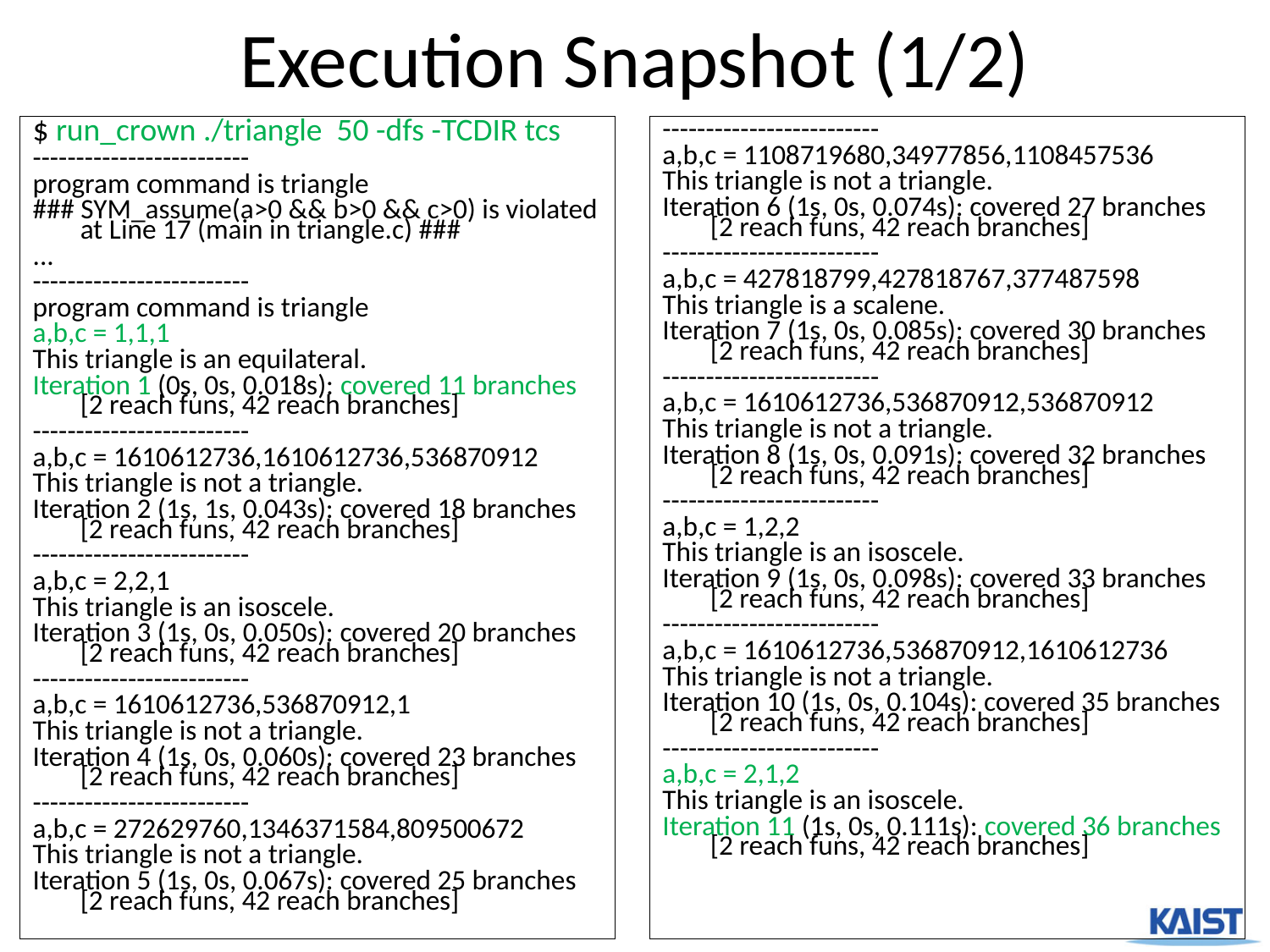

# Execution Snapshot (1/2)
$ run_crown ./triangle  50 -dfs -TCDIR tcs
-------------------------
program command is triangle
### SYM_assume(a>0 && b>0 && c>0) is violated at Line 17 (main in triangle.c) ###
...
-------------------------
program command is triangle
a,b,c = 1,1,1
This triangle is an equilateral.
Iteration 1 (0s, 0s, 0.018s): covered 11 branches
[2 reach funs, 42 reach branches]
-------------------------
a,b,c = 1610612736,1610612736,536870912
This triangle is not a triangle.
Iteration 2 (1s, 1s, 0.043s): covered 18 branches
[2 reach funs, 42 reach branches]
-------------------------
a,b,c = 2,2,1
This triangle is an isoscele.
Iteration 3 (1s, 0s, 0.050s): covered 20 branches
[2 reach funs, 42 reach branches]
-------------------------
a,b,c = 1610612736,536870912,1
This triangle is not a triangle.
Iteration 4 (1s, 0s, 0.060s): covered 23 branches
[2 reach funs, 42 reach branches]
-------------------------
a,b,c = 272629760,1346371584,809500672
This triangle is not a triangle.
Iteration 5 (1s, 0s, 0.067s): covered 25 branches
[2 reach funs, 42 reach branches]

-------------------------
a,b,c = 1108719680,34977856,1108457536
This triangle is not a triangle.
Iteration 6 (1s, 0s, 0.074s): covered 27 branches [2 reach funs, 42 reach branches]
-------------------------
a,b,c = 427818799,427818767,377487598
This triangle is a scalene.
Iteration 7 (1s, 0s, 0.085s): covered 30 branches [2 reach funs, 42 reach branches]
-------------------------
a,b,c = 1610612736,536870912,536870912
This triangle is not a triangle.
Iteration 8 (1s, 0s, 0.091s): covered 32 branches [2 reach funs, 42 reach branches]
-------------------------
a,b,c = 1,2,2
This triangle is an isoscele.
Iteration 9 (1s, 0s, 0.098s): covered 33 branches [2 reach funs, 42 reach branches]
-------------------------
a,b,c = 1610612736,536870912,1610612736
This triangle is not a triangle.
Iteration 10 (1s, 0s, 0.104s): covered 35 branches [2 reach funs, 42 reach branches]
-------------------------
a,b,c = 2,1,2
This triangle is an isoscele.
Iteration 11 (1s, 0s, 0.111s): covered 36 branches [2 reach funs, 42 reach branches]